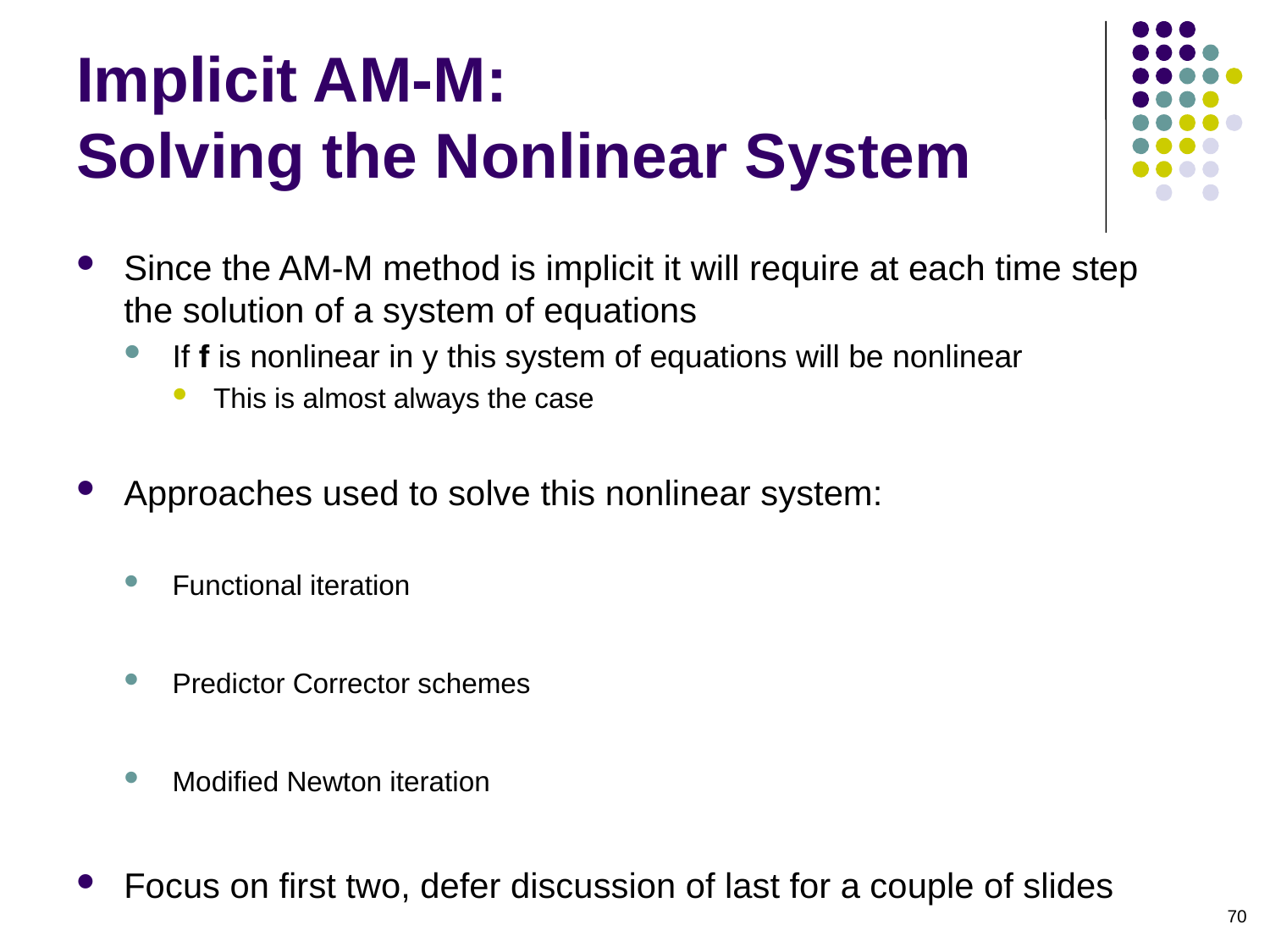

# Implicit AM-M: Solving the Nonlinear System
Since the AM-M method is implicit it will require at each time step the solution of a system of equations
If f is nonlinear in y this system of equations will be nonlinear
This is almost always the case

Approaches used to solve this nonlinear system:

Functional iteration

Predictor Corrector schemes

Modified Newton iteration

Focus on first two, defer discussion of last for a couple of slides
70